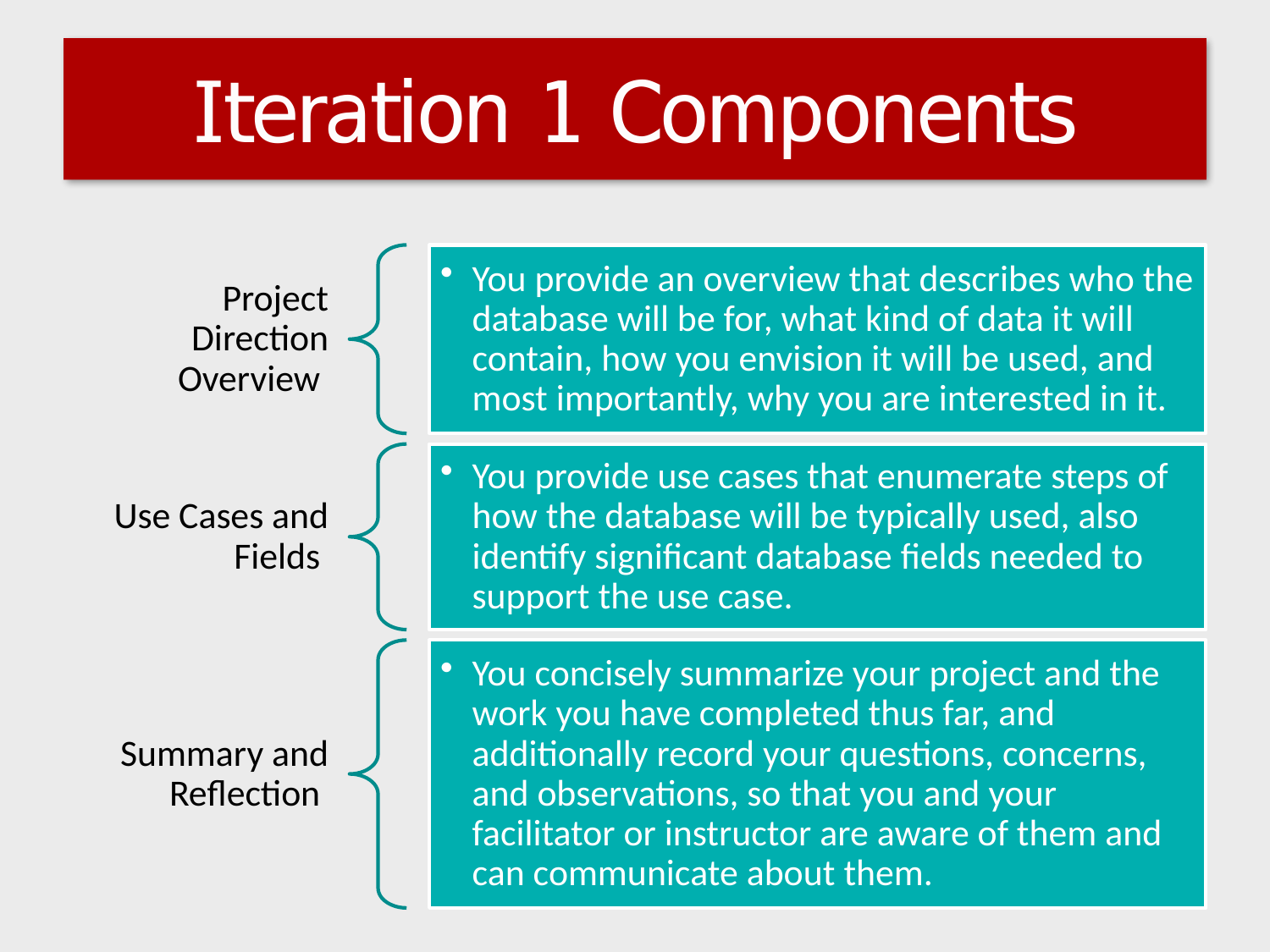

# Iteration 1 Components
Project Direction Overview
You provide an overview that describes who the database will be for, what kind of data it will contain, how you envision it will be used, and most importantly, why you are interested in it.
Use Cases and Fields
You provide use cases that enumerate steps of how the database will be typically used, also identify significant database fields needed to support the use case.
Summary and Reflection
You concisely summarize your project and the work you have completed thus far, and additionally record your questions, concerns, and observations, so that you and your facilitator or instructor are aware of them and can communicate about them.